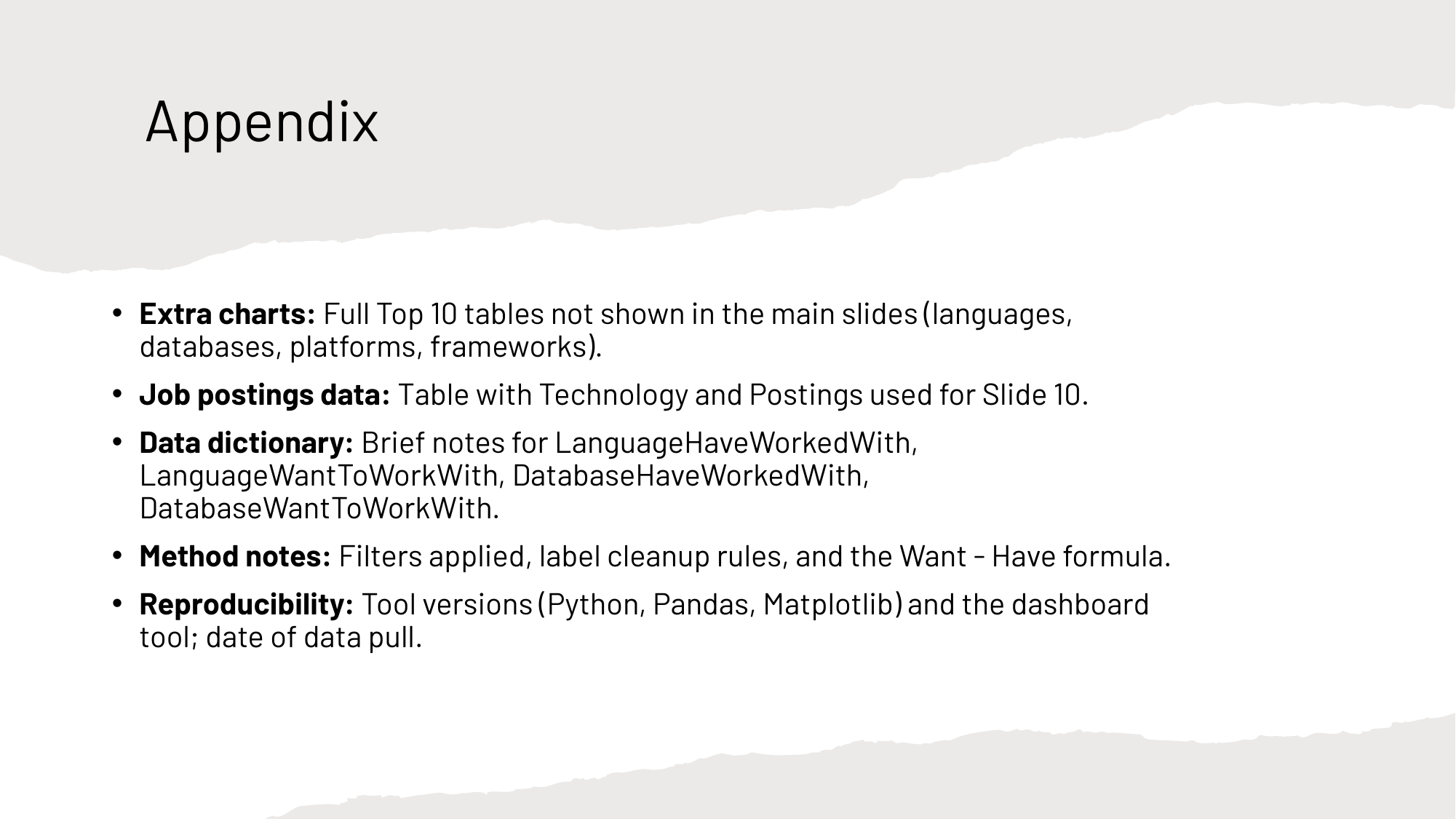

# Appendix
Extra charts: Full Top 10 tables not shown in the main slides (languages, databases, platforms, frameworks).
Job postings data: Table with Technology and Postings used for Slide 10.
Data dictionary: Brief notes for LanguageHaveWorkedWith, LanguageWantToWorkWith, DatabaseHaveWorkedWith, DatabaseWantToWorkWith.
Method notes: Filters applied, label cleanup rules, and the Want - Have formula.
Reproducibility: Tool versions (Python, Pandas, Matplotlib) and the dashboard tool; date of data pull.